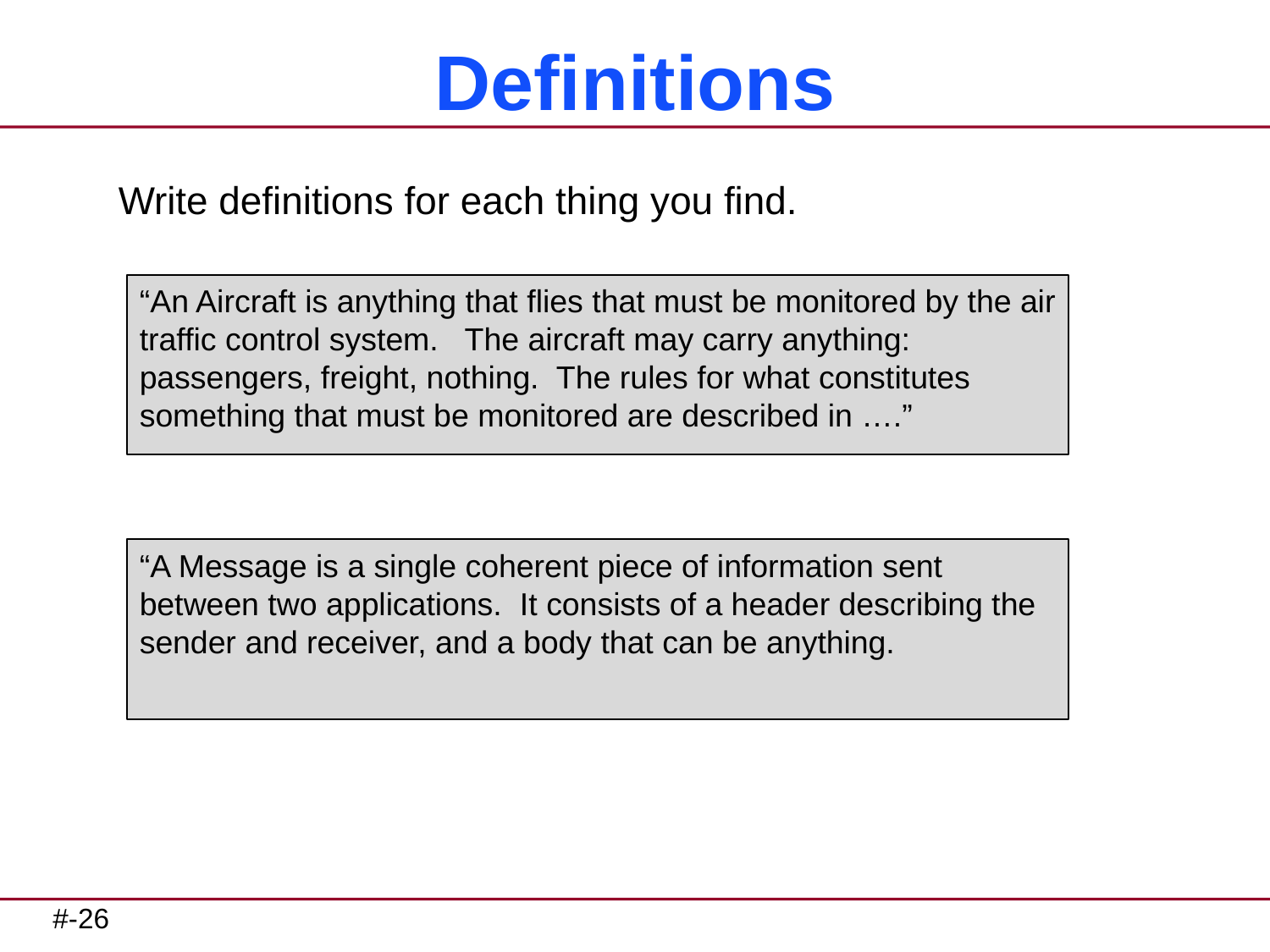

# Definitions
Write definitions for each thing you find.

“An Aircraft is anything that flies that must be monitored by the air traffic control system.   The aircraft may carry anything: passengers, freight, nothing.  The rules for what constitutes something that must be monitored are described in ….”
“A Message is a single coherent piece of information sent between two applications.  It consists of a header describing the sender and receiver, and a body that can be anything.